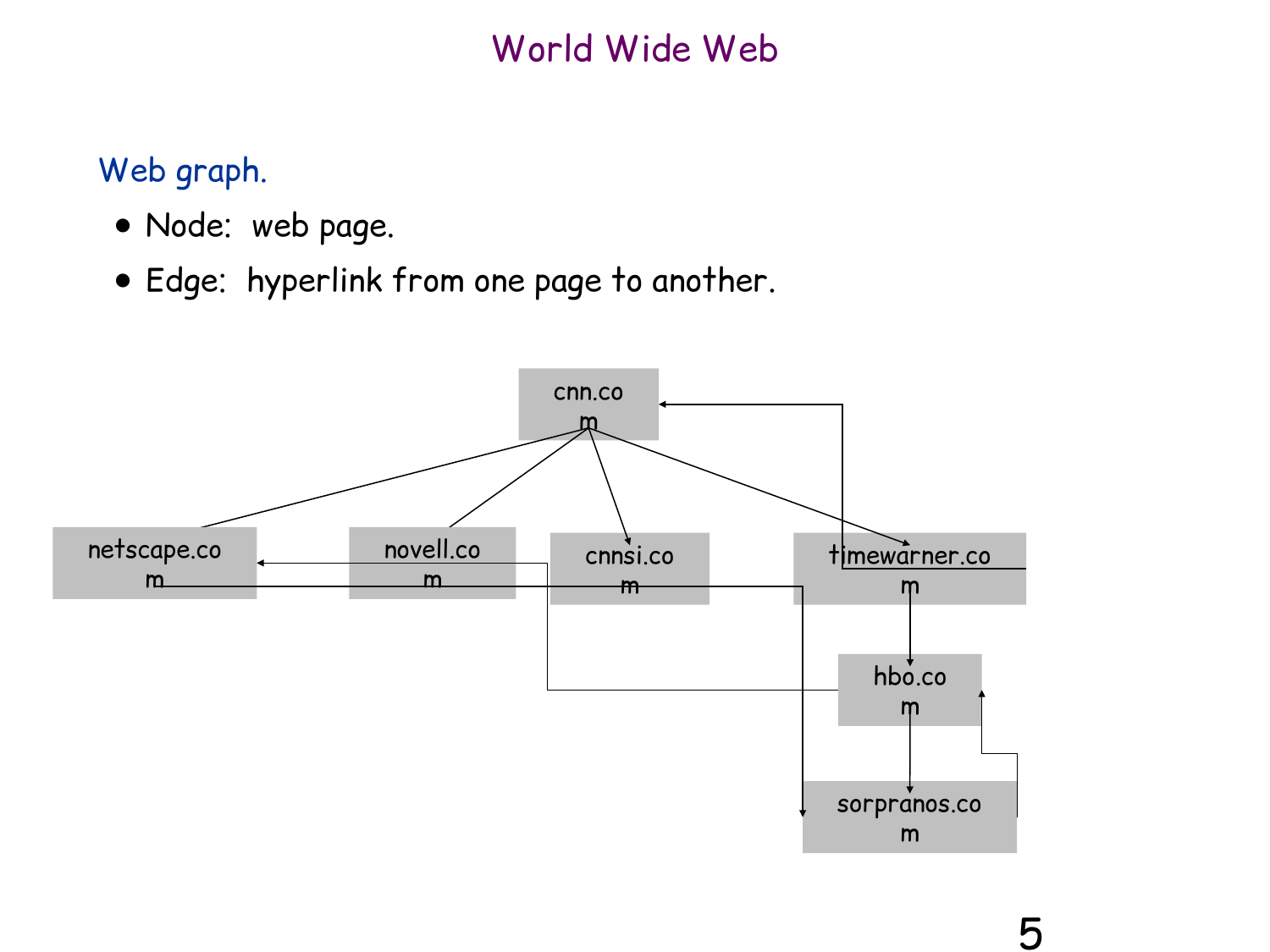

# World Wide Web
Web graph.
Node:  web page.
Edge:  hyperlink from one page to another.
cnn.com
netscape.com
novell.com
cnnsi.com
timewarner.com
hbo.com
sorpranos.com
5